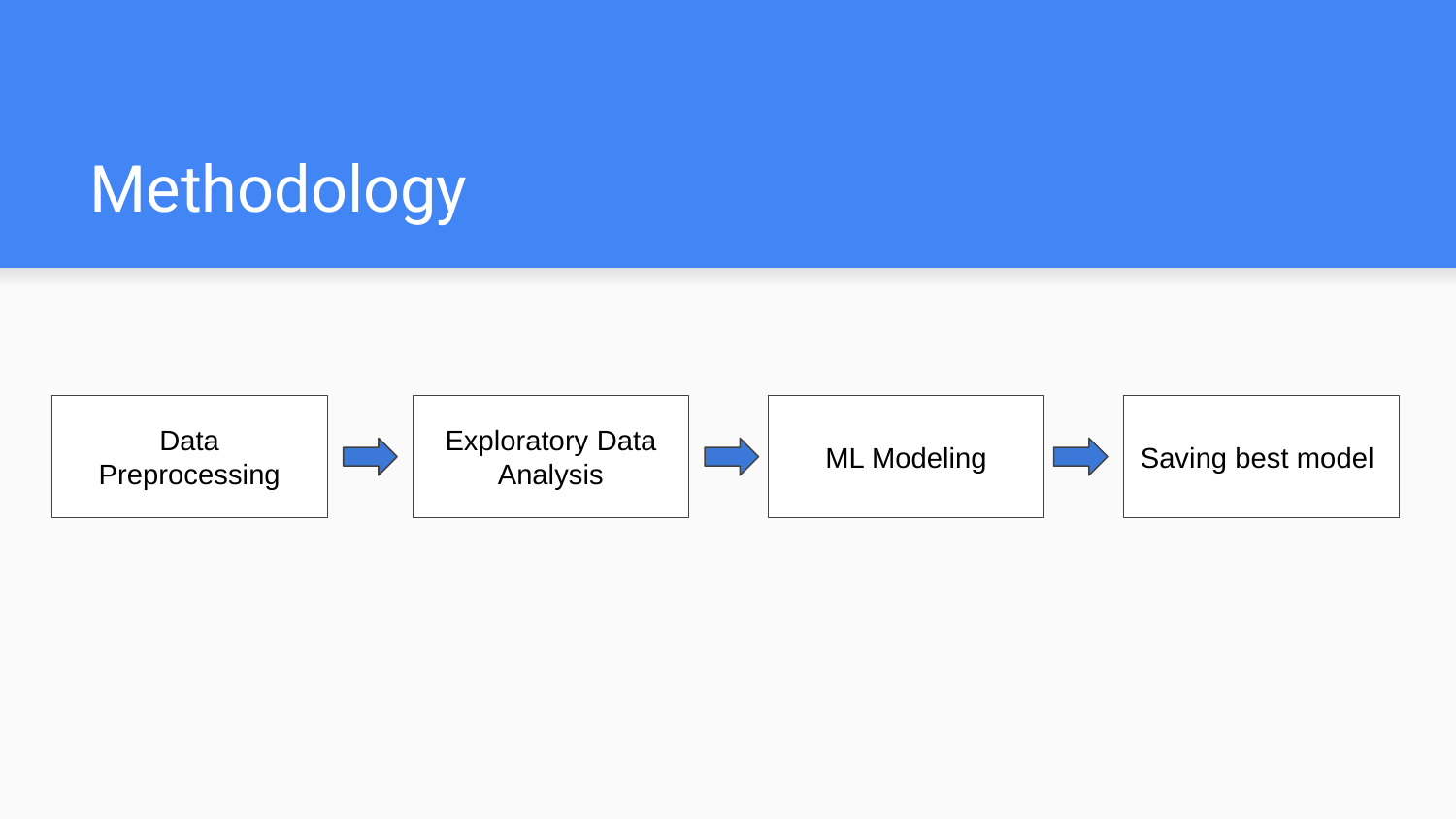

# Methodology
Data Preprocessing
Exploratory Data Analysis
ML Modeling
Saving best model